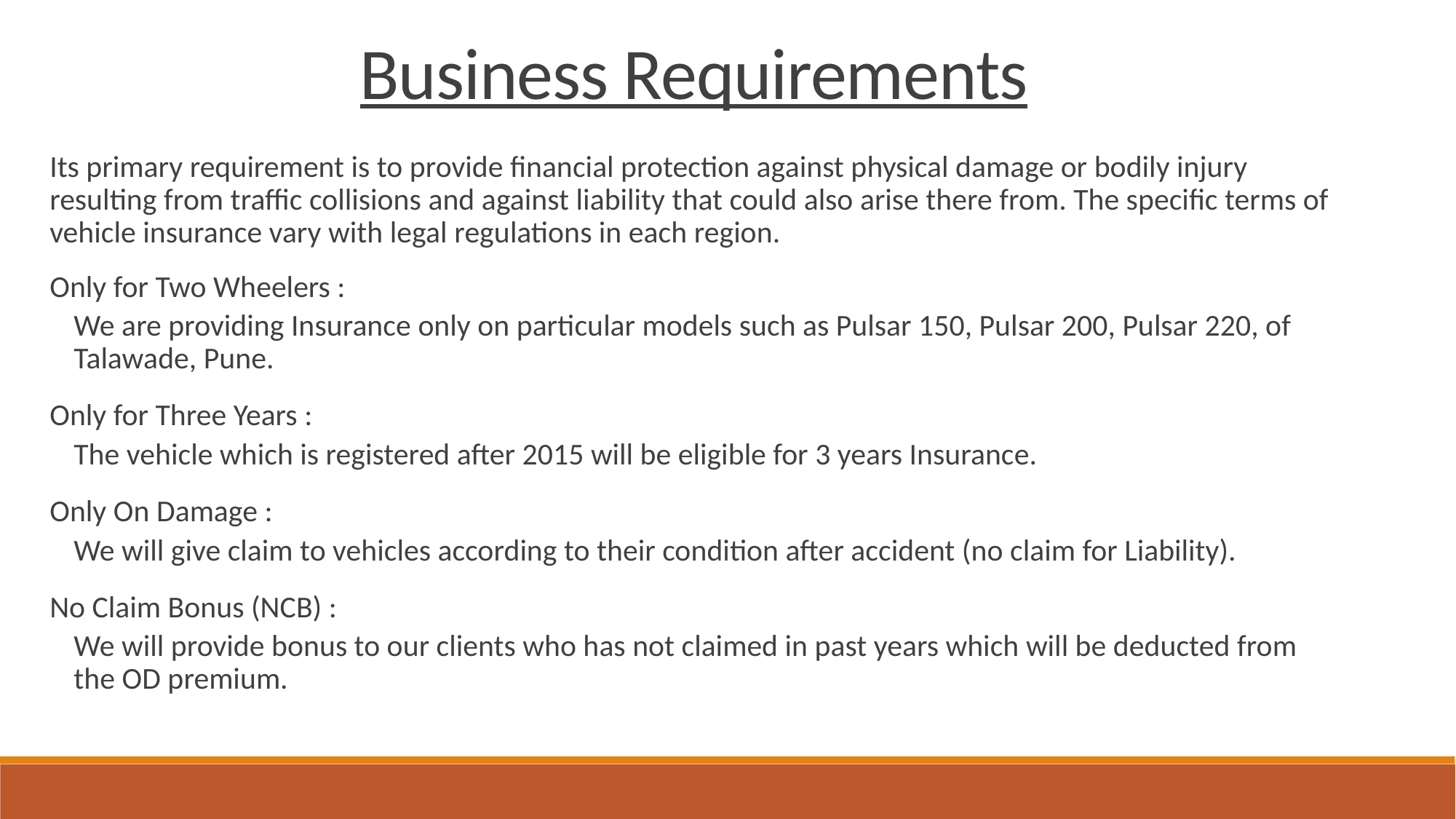

Business Requirements

Its primary requirement is to provide financial protection against physical damage or bodily injury resulting from traffic collisions and against liability that could also arise there from. The specific terms of vehicle insurance vary with legal regulations in each region.
Only for Two Wheelers :
We are providing Insurance only on particular models such as Pulsar 150, Pulsar 200, Pulsar 220, of Talawade, Pune.
Only for Three Years :
The vehicle which is registered after 2015 will be eligible for 3 years Insurance.
Only On Damage :
We will give claim to vehicles according to their condition after accident (no claim for Liability).
No Claim Bonus (NCB) :
We will provide bonus to our clients who has not claimed in past years which will be deducted from the OD premium.